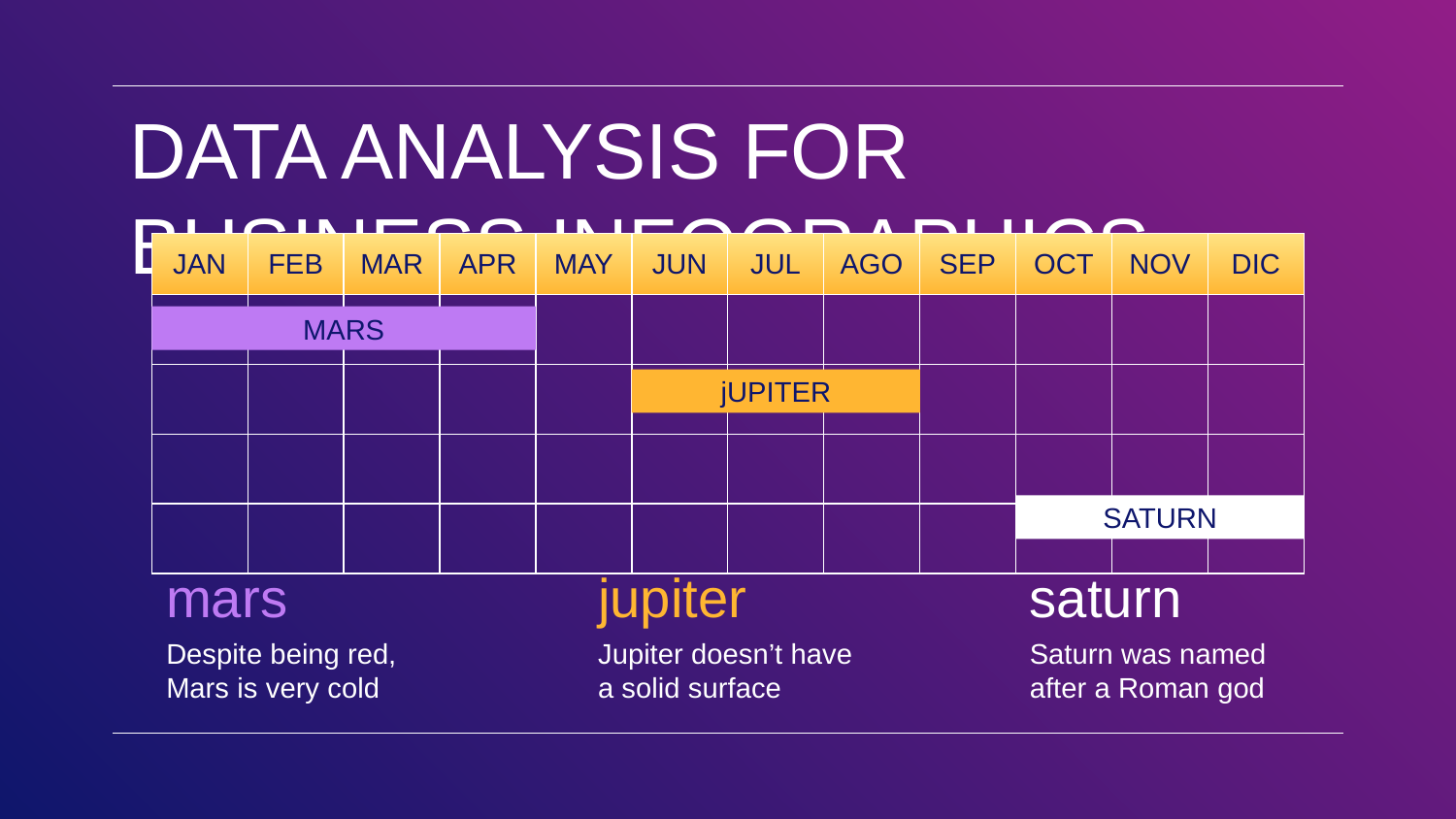

# DATA ANALYSIS FOR BUSINESS INFOGRAPHICS
| JAN | FEB | MAR | APR | MAY | JUN | JUL | AGO | SEP | OCT | NOV | DIC |
| --- | --- | --- | --- | --- | --- | --- | --- | --- | --- | --- | --- |
|  |  |  |  |  |  |  |  |  |  |  |  |
|  |  |  |  |  |  |  |  |  |  |  |  |
|  |  |  |  |  |  |  |  |  |  |  |  |
|  |  |  |  |  |  |  |  |  |  |  |  |
MARS
jUPITER
SATURN
mars
Despite being red, Mars is very cold
jupiter
Jupiter doesn’t have a solid surface
saturn
Saturn was named after a Roman god